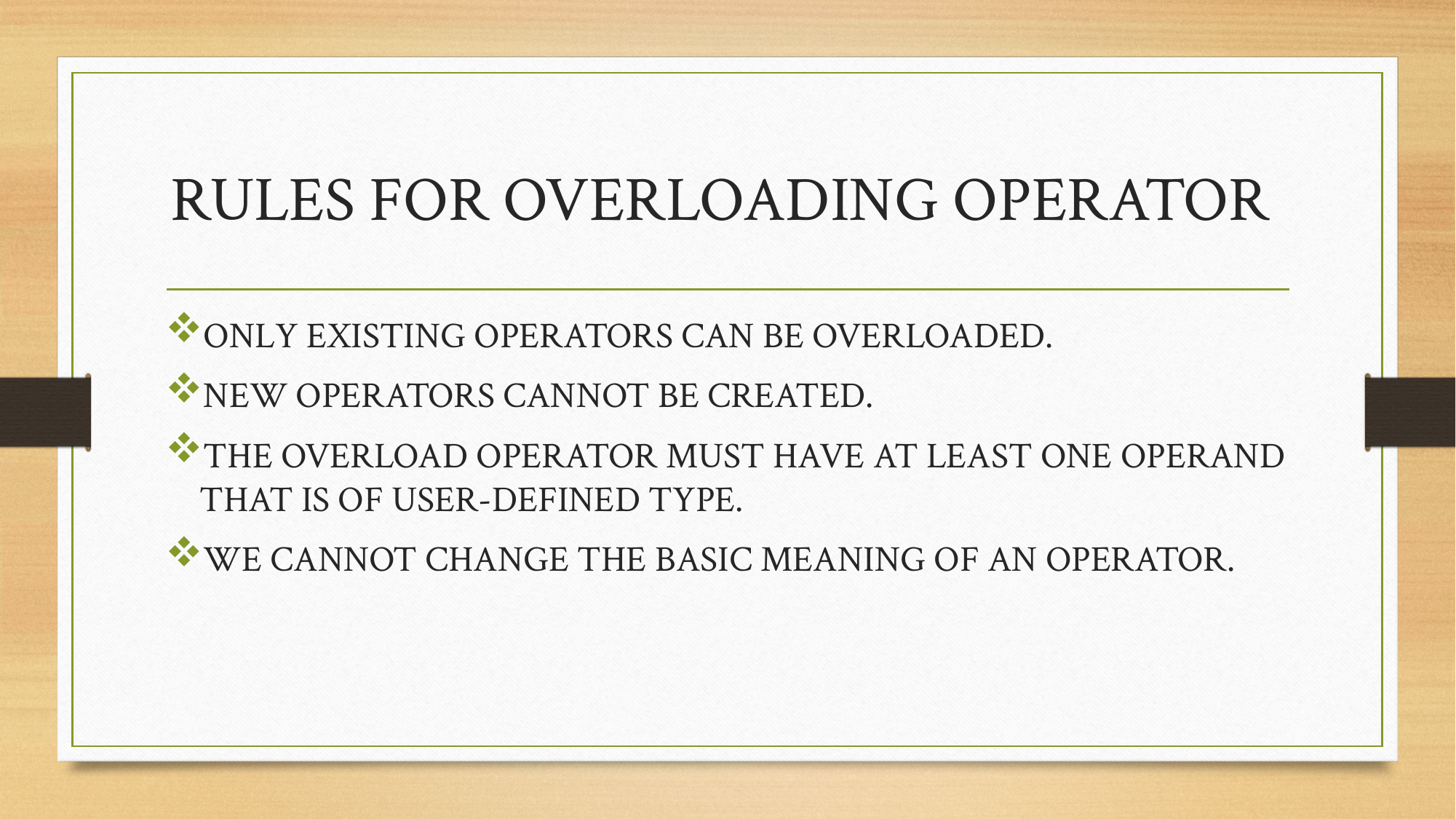

# RULES FOR OVERLOADING OPERATOR
ONLY EXISTING OPERATORS CAN BE OVERLOADED.
NEW OPERATORS CANNOT BE CREATED.
THE OVERLOAD OPERATOR MUST HAVE AT LEAST ONE OPERAND THAT IS OF USER-DEFINED TYPE.
WE CANNOT CHANGE THE BASIC MEANING OF AN OPERATOR.